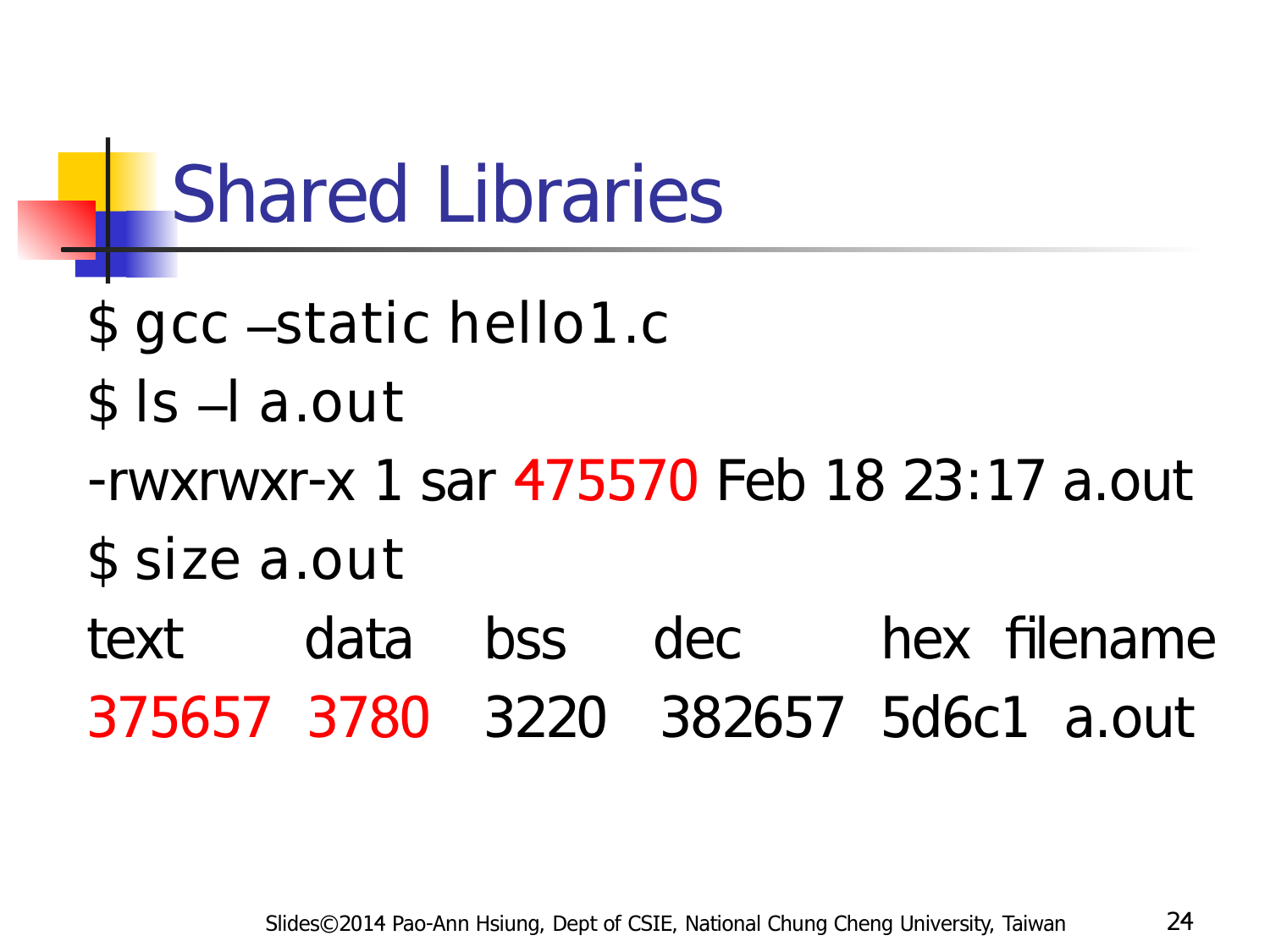

# Shared Libraries
$ gcc –static hello1.c
$ ls –l a.out
-rwxrwxr-x 1 sar 475570 Feb 18 23:17 a.out
$ size a.out
text       data    bss     dec        hex  filename
375657  3780   3220   382657  5d6c1  a.out
Slides©2014 Pao-Ann Hsiung, Dept of CSIE, National Chung Cheng University, Taiwan
24